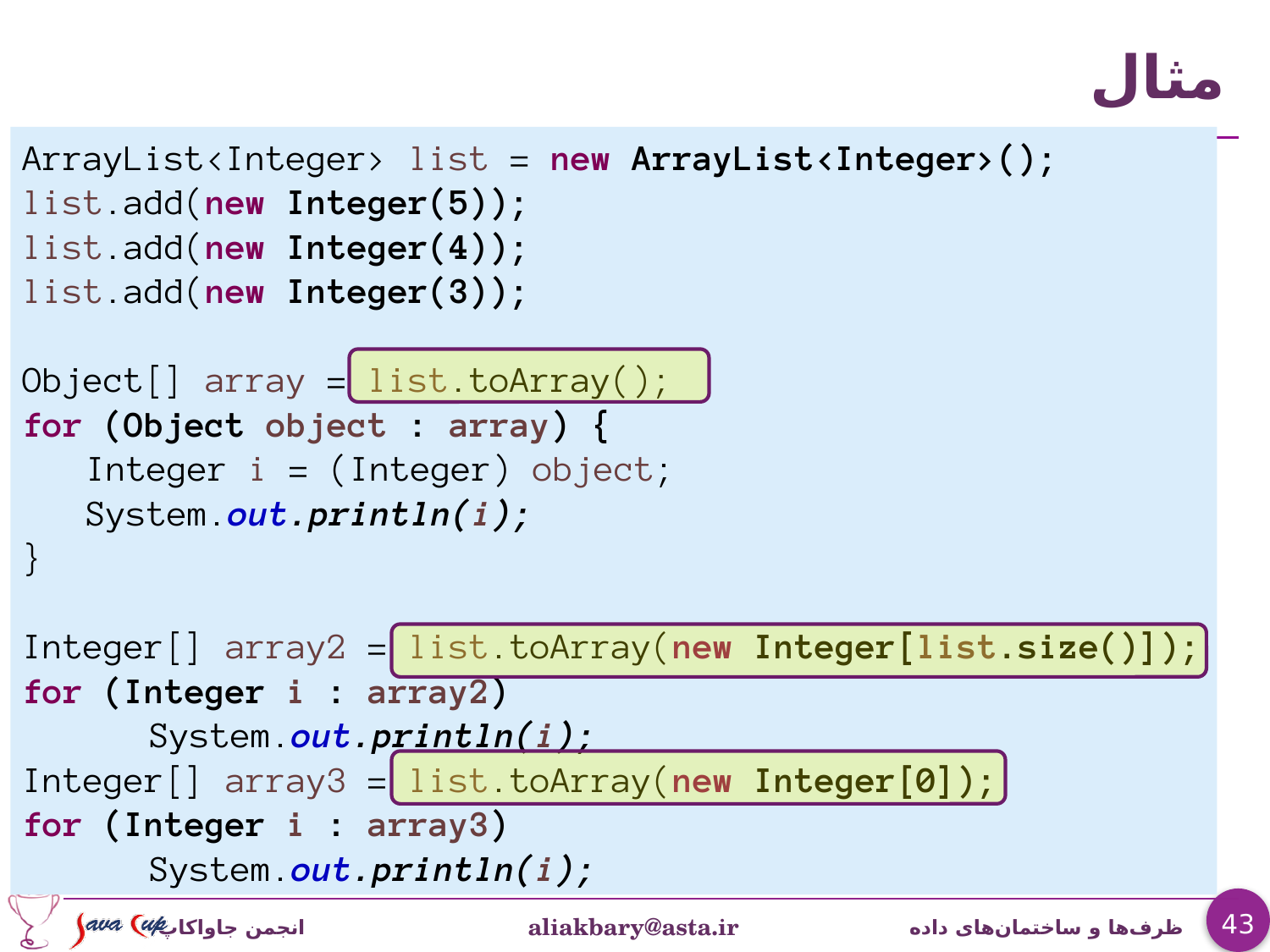

# مثال
ArrayList<Integer> list = new ArrayList<Integer>();
list.add(new Integer(5));
list.add(new Integer(4));
list.add(new Integer(3));

Object[] array = list.toArray();
for (Object object : array) {
Integer i = (Integer) object;
System.out.println(i);
}

Integer[] array2 = list.toArray(new Integer[list.size()]);
for (Integer i : array2)
	System.out.println(i);
Integer[] array3 = list.toArray(new Integer[0]);
for (Integer i : array3)
	System.out.println(i);